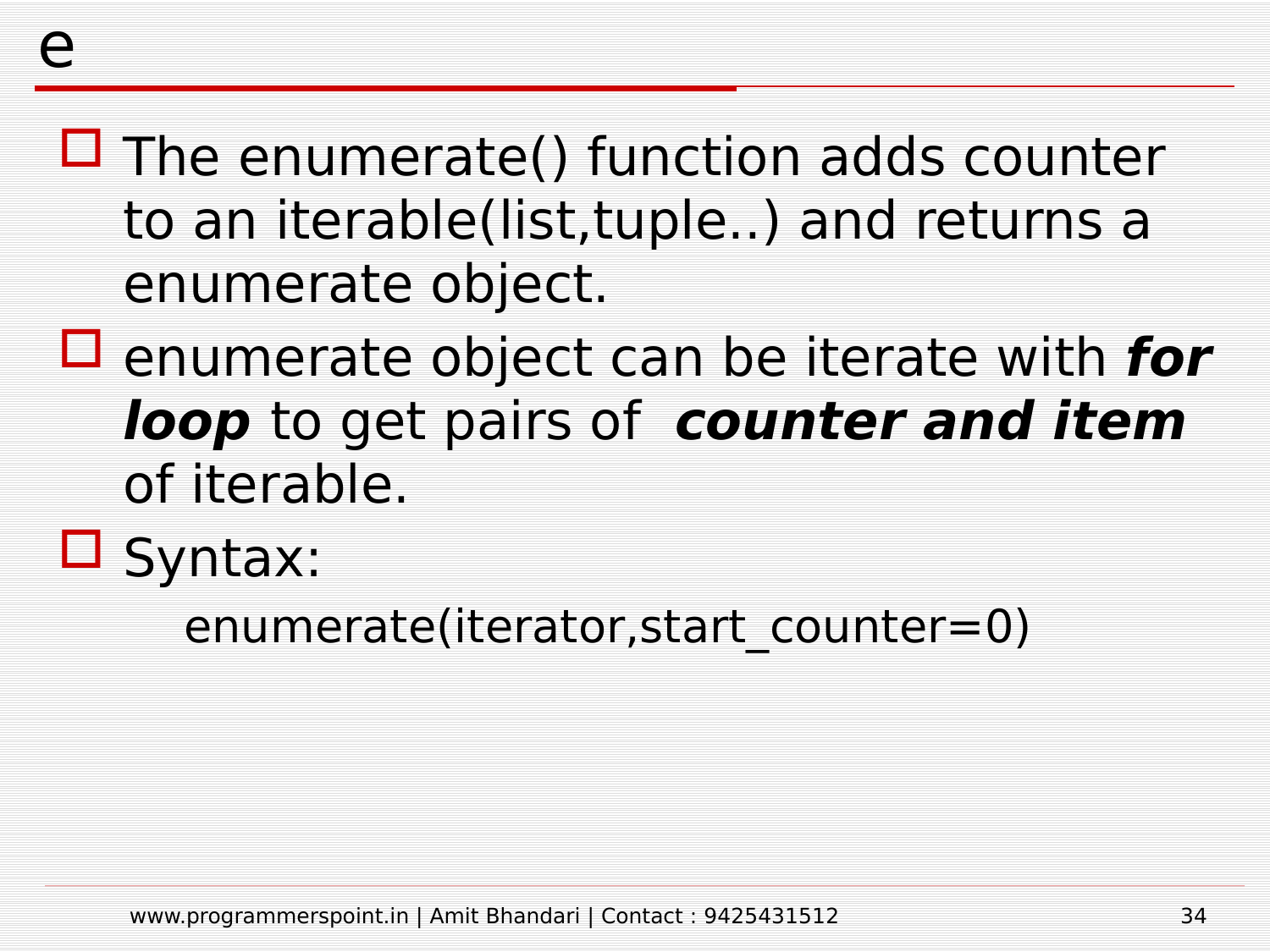

# enumerate
The enumerate() function adds counter to an iterable(list,tuple..) and returns a enumerate object.
enumerate object can be iterate with for loop to get pairs of  counter and item of iterable.
Syntax:
	enumerate(iterator,start_counter=0)

www.programmerspoint.in | Amit Bhandari | Contact : 9425431512
34